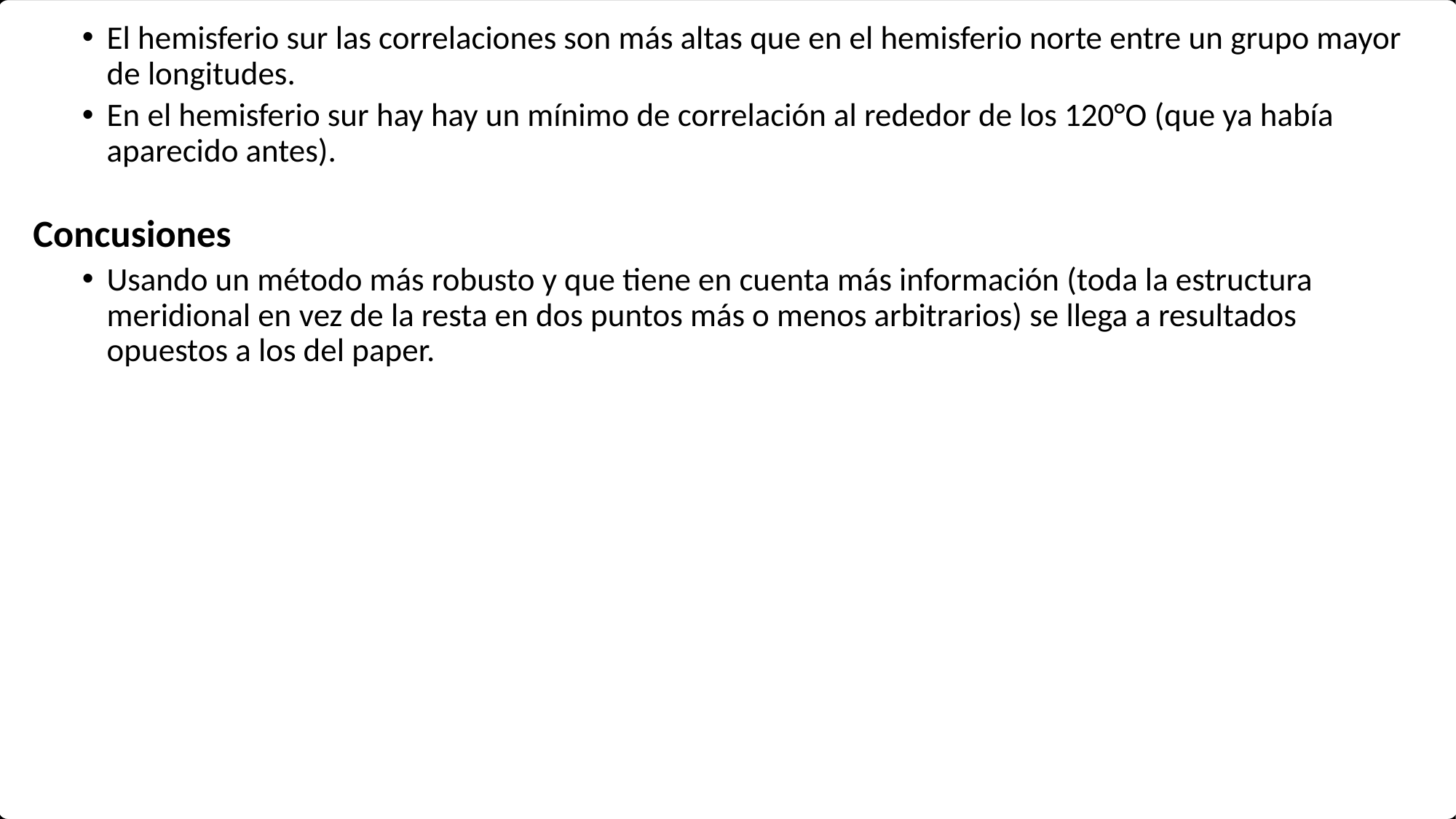

El hemisferio sur las correlaciones son más altas que en el hemisferio norte entre un grupo mayor de longitudes.
En el hemisferio sur hay hay un mínimo de correlación al rededor de los 120°O (que ya había aparecido antes).
Concusiones
Usando un método más robusto y que tiene en cuenta más información (toda la estructura meridional en vez de la resta en dos puntos más o menos arbitrarios) se llega a resultados opuestos a los del paper.